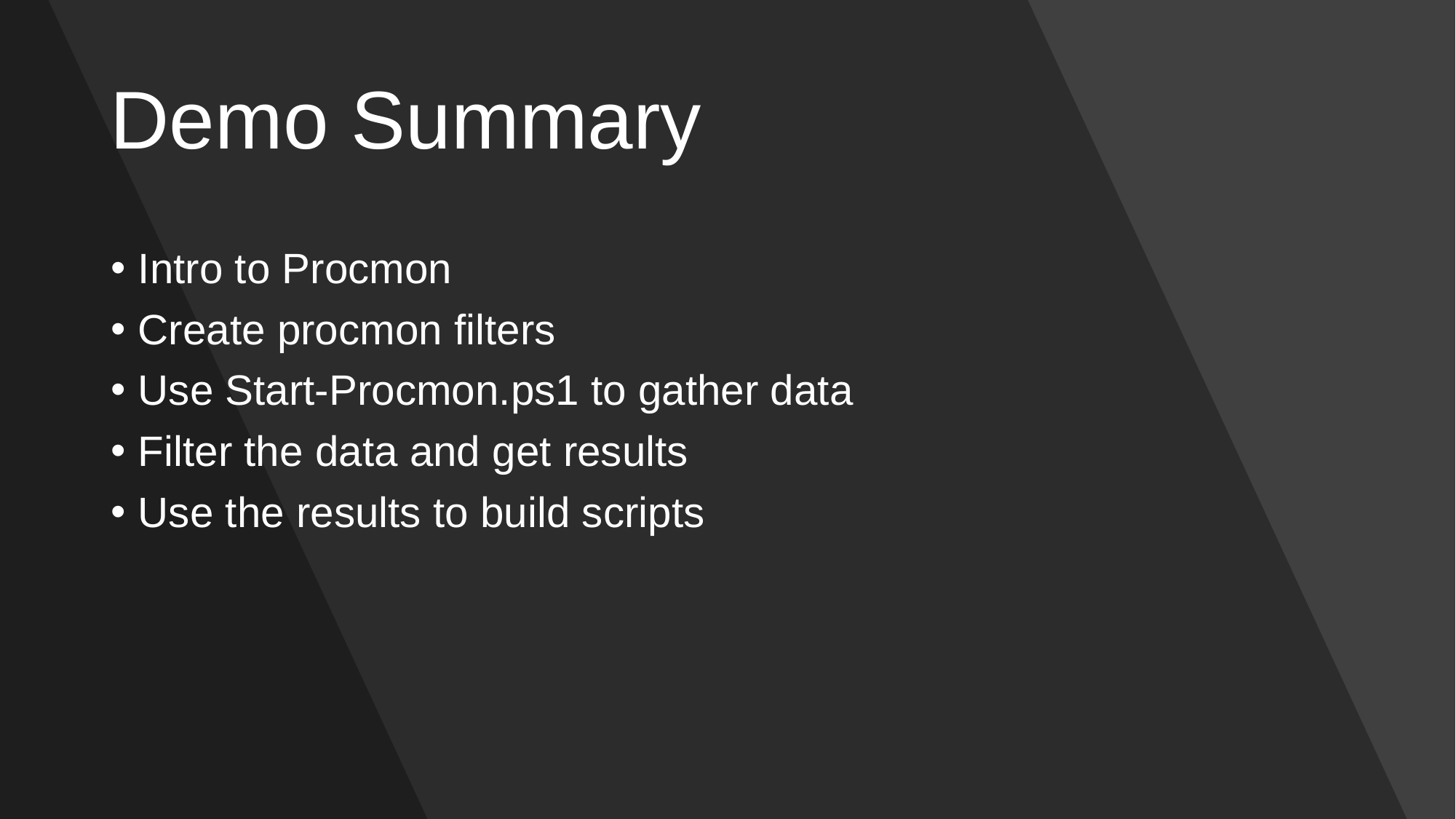

# Demo Summary
Intro to Procmon
Create procmon filters
Use Start-Procmon.ps1 to gather data
Filter the data and get results
Use the results to build scripts